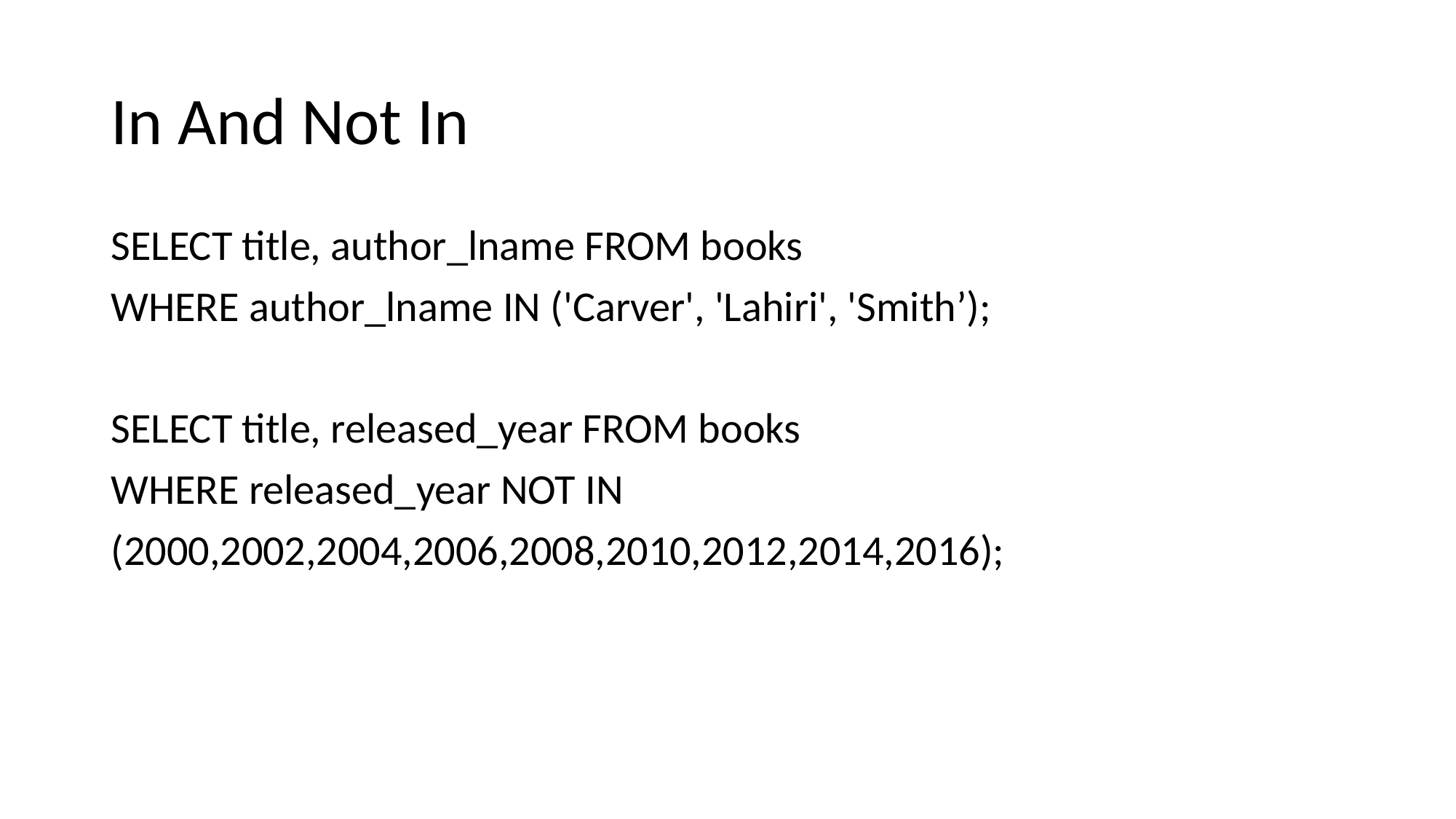

# In And Not In
SELECT title, author_lname FROM books
WHERE author_lname IN ('Carver', 'Lahiri', 'Smith’);

SELECT title, released_year FROM books
WHERE released_year NOT IN
(2000,2002,2004,2006,2008,2010,2012,2014,2016);